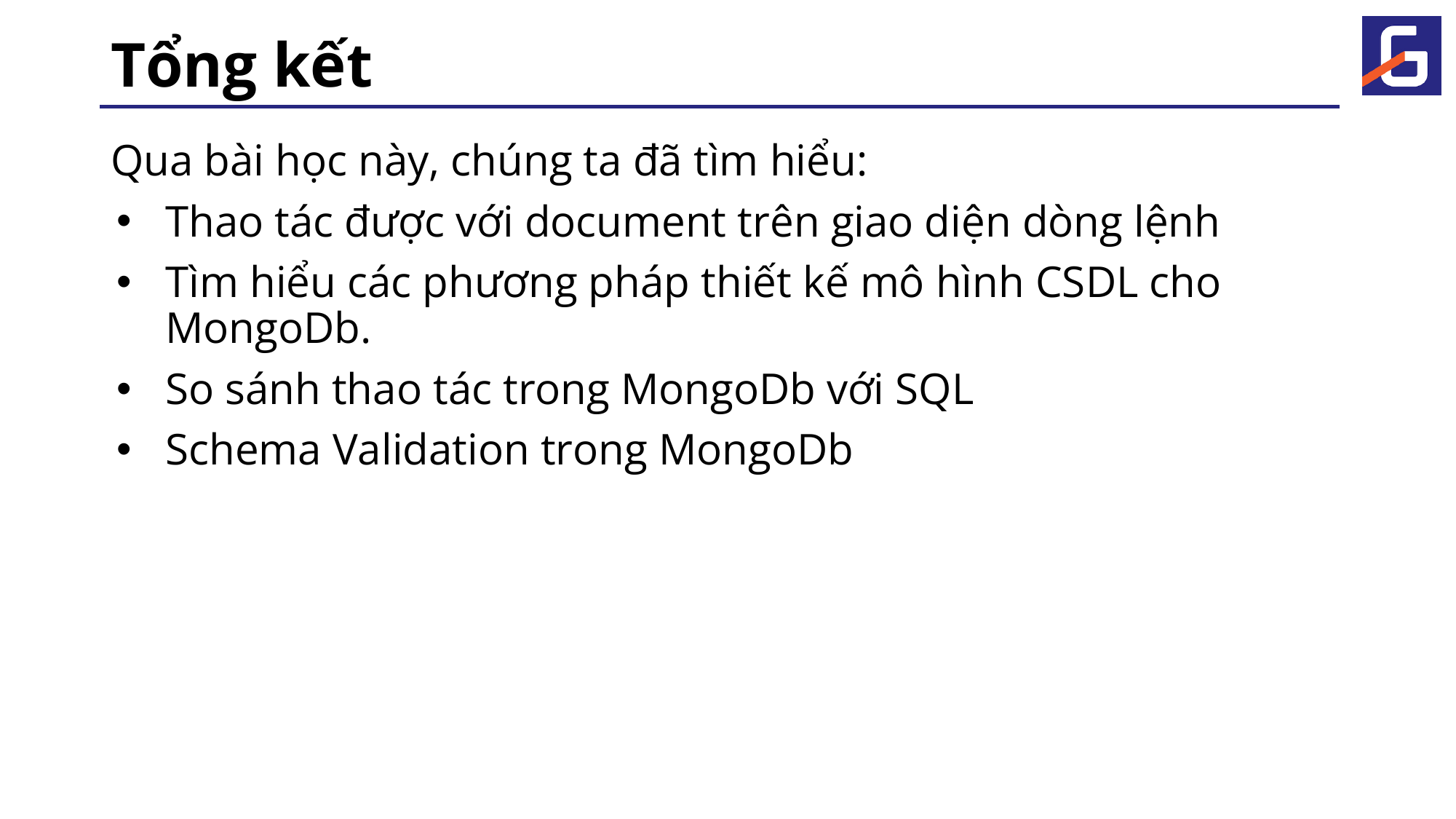

# Tổng kết
Qua bài học này, chúng ta đã tìm hiểu:
Thao tác được với document trên giao diện dòng lệnh
Tìm hiểu các phương pháp thiết kế mô hình CSDL cho MongoDb.
So sánh thao tác trong MongoDb với SQL
Schema Validation trong MongoDb